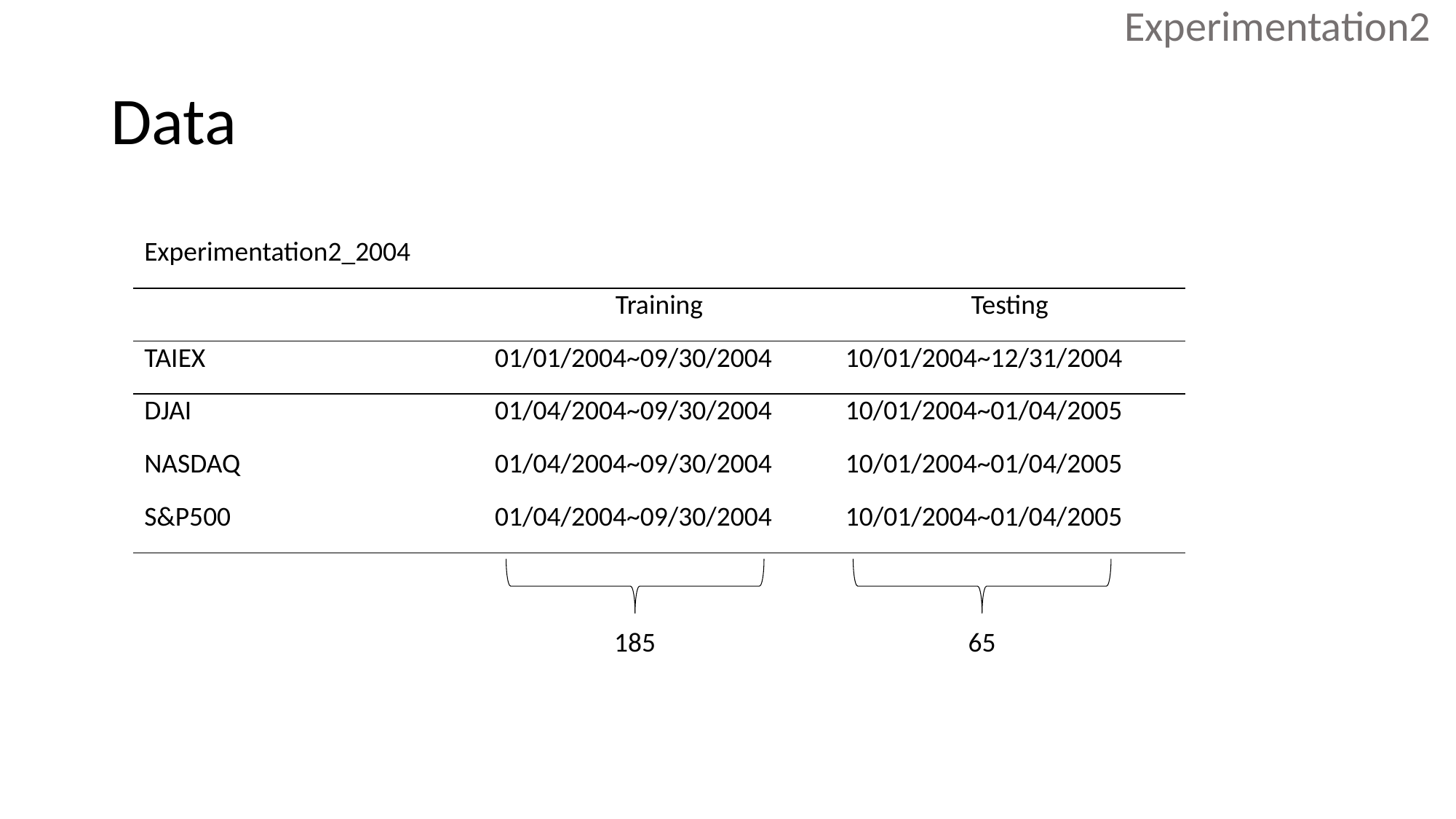

Experimentation2
# Data
| Experimentation2\_2004 |  |  |
| --- | --- | --- |
|  | Training | Testing |
| TAIEX | 01/01/2004~09/30/2004 | 10/01/2004~12/31/2004 |
| DJAI | 01/04/2004~09/30/2004 | 10/01/2004~01/04/2005 |
| NASDAQ | 01/04/2004~09/30/2004 | 10/01/2004~01/04/2005 |
| S&P500 | 01/04/2004~09/30/2004 | 10/01/2004~01/04/2005 |

185
65